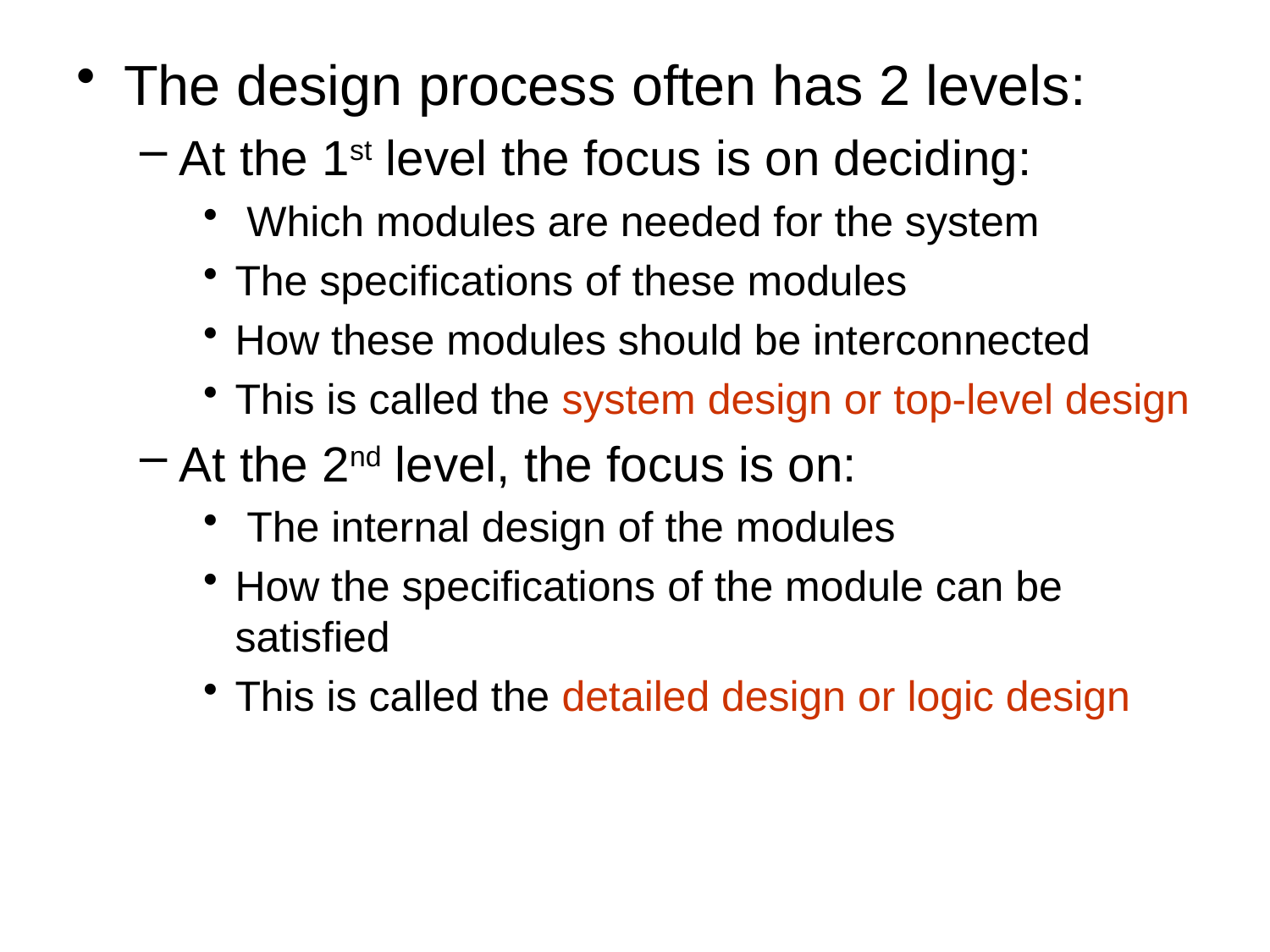

The design process often has 2 levels:
At the 1st level the focus is on deciding:
 Which modules are needed for the system
The specifications of these modules
How these modules should be interconnected
This is called the system design or top-level design
At the 2nd level, the focus is on:
 The internal design of the modules
How the specifications of the module can be satisfied
This is called the detailed design or logic design